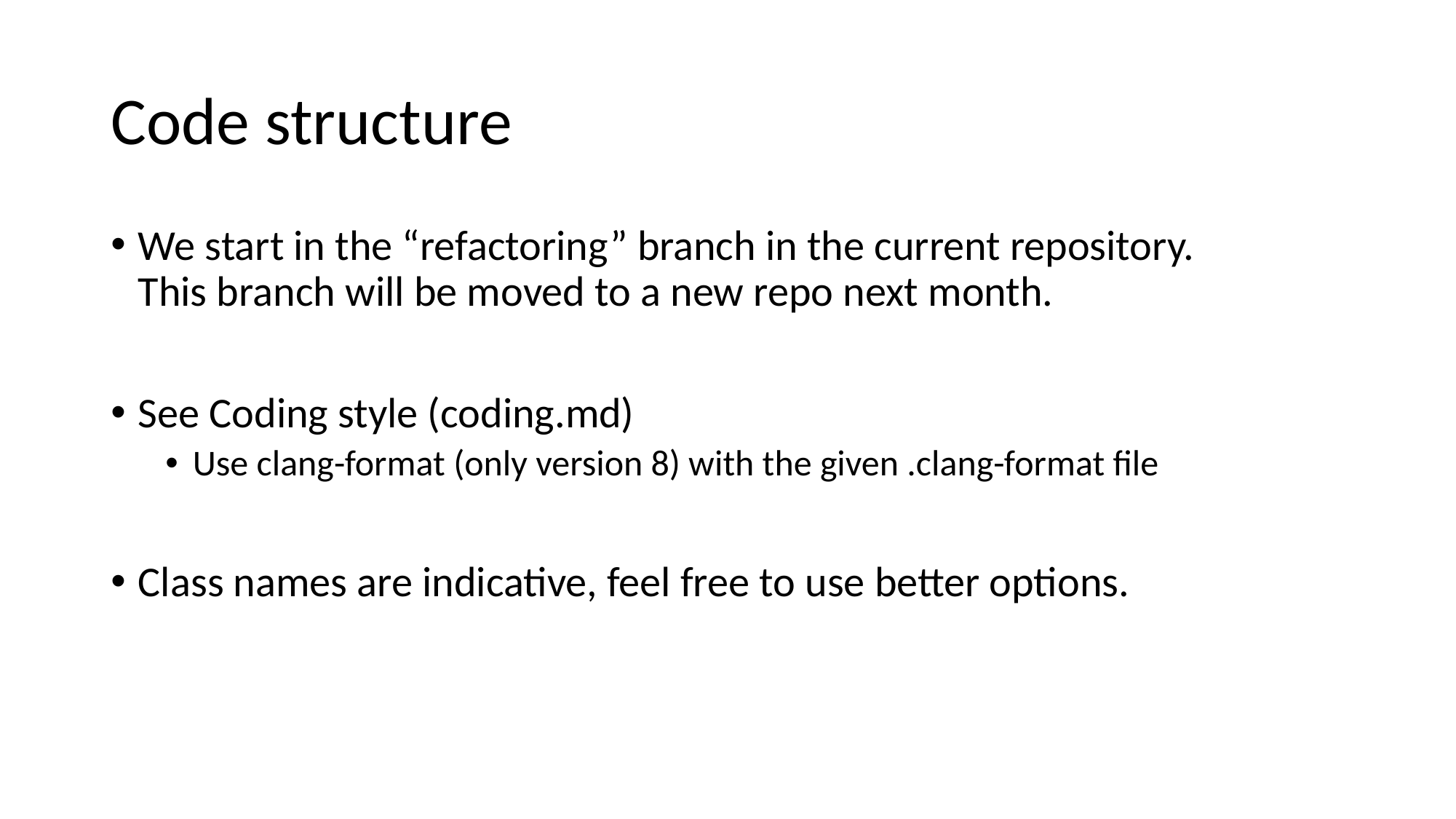

# Code structure
We start in the “refactoring” branch in the current repository.
This branch will be moved to a new repo next month.

See Coding style (coding.md)
Use clang-format (only version 8) with the given .clang-format file

Class names are indicative, feel free to use better options.